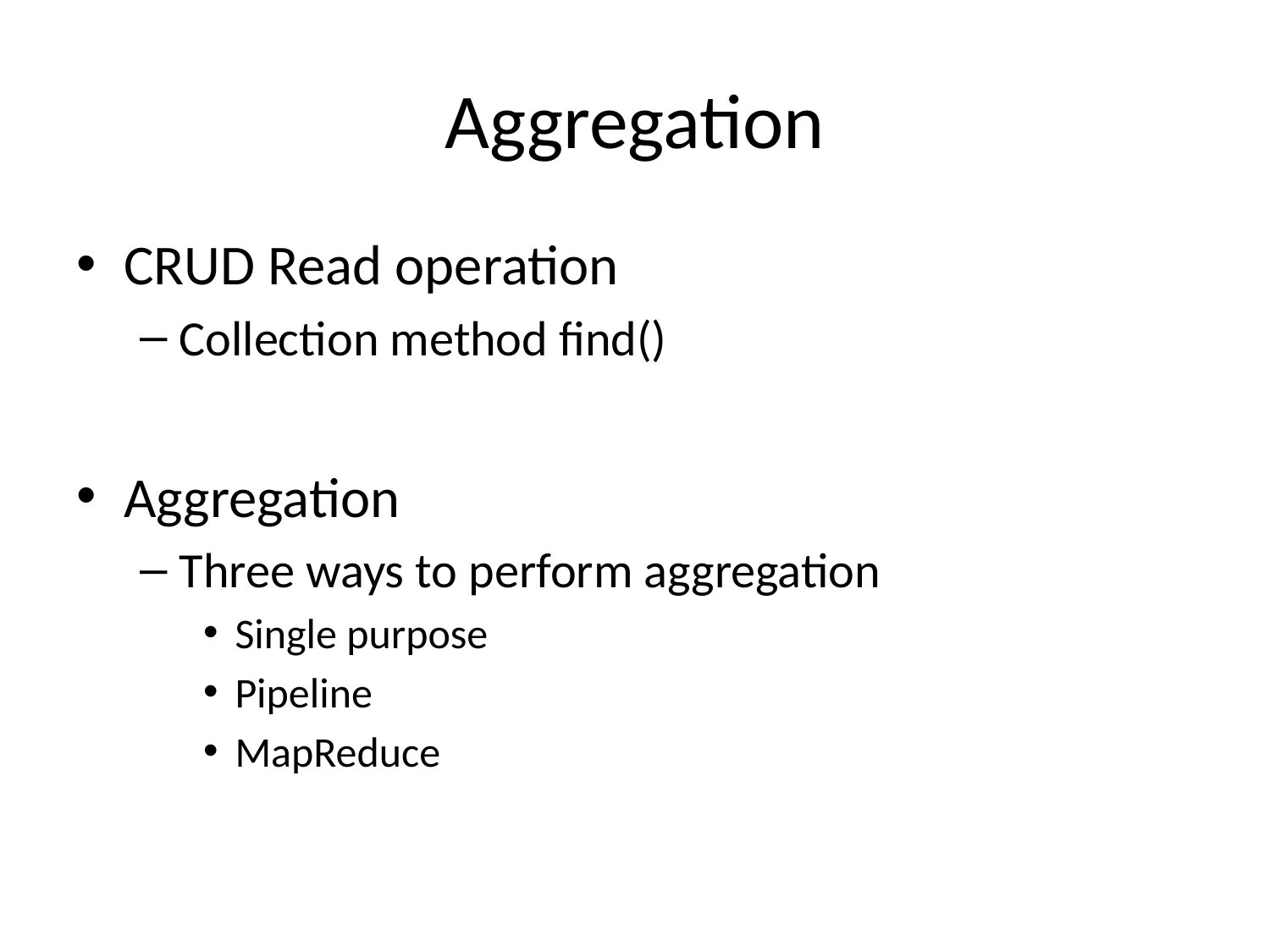

# Aggregation
CRUD Read operation
Collection method find()

Aggregation
Three ways to perform aggregation
Single purpose
Pipeline
MapReduce